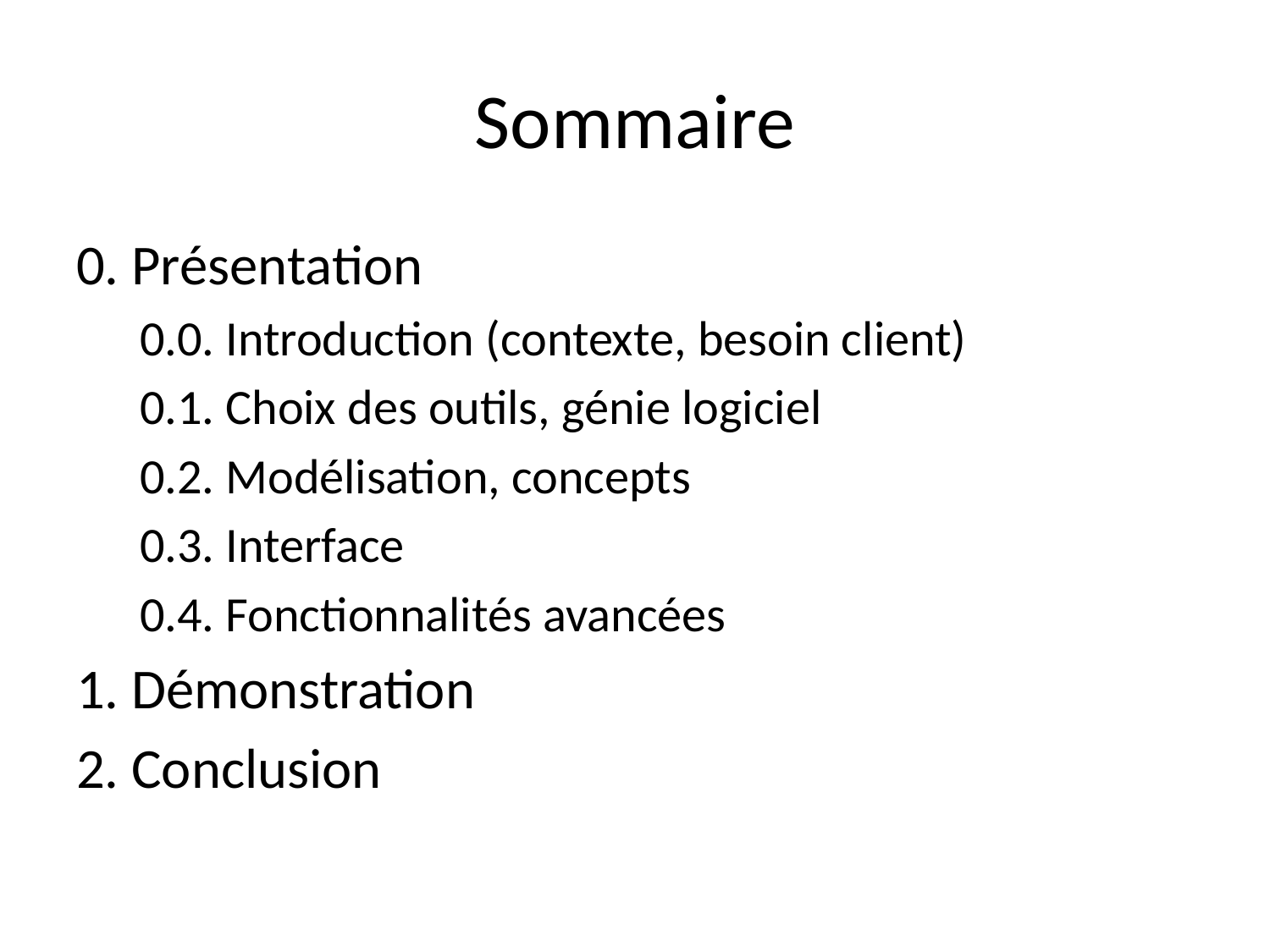

# Sommaire
0. Présentation
0.0. Introduction (contexte, besoin client)
0.1. Choix des outils, génie logiciel
0.2. Modélisation, concepts
0.3. Interface
0.4. Fonctionnalités avancées
1. Démonstration
2. Conclusion